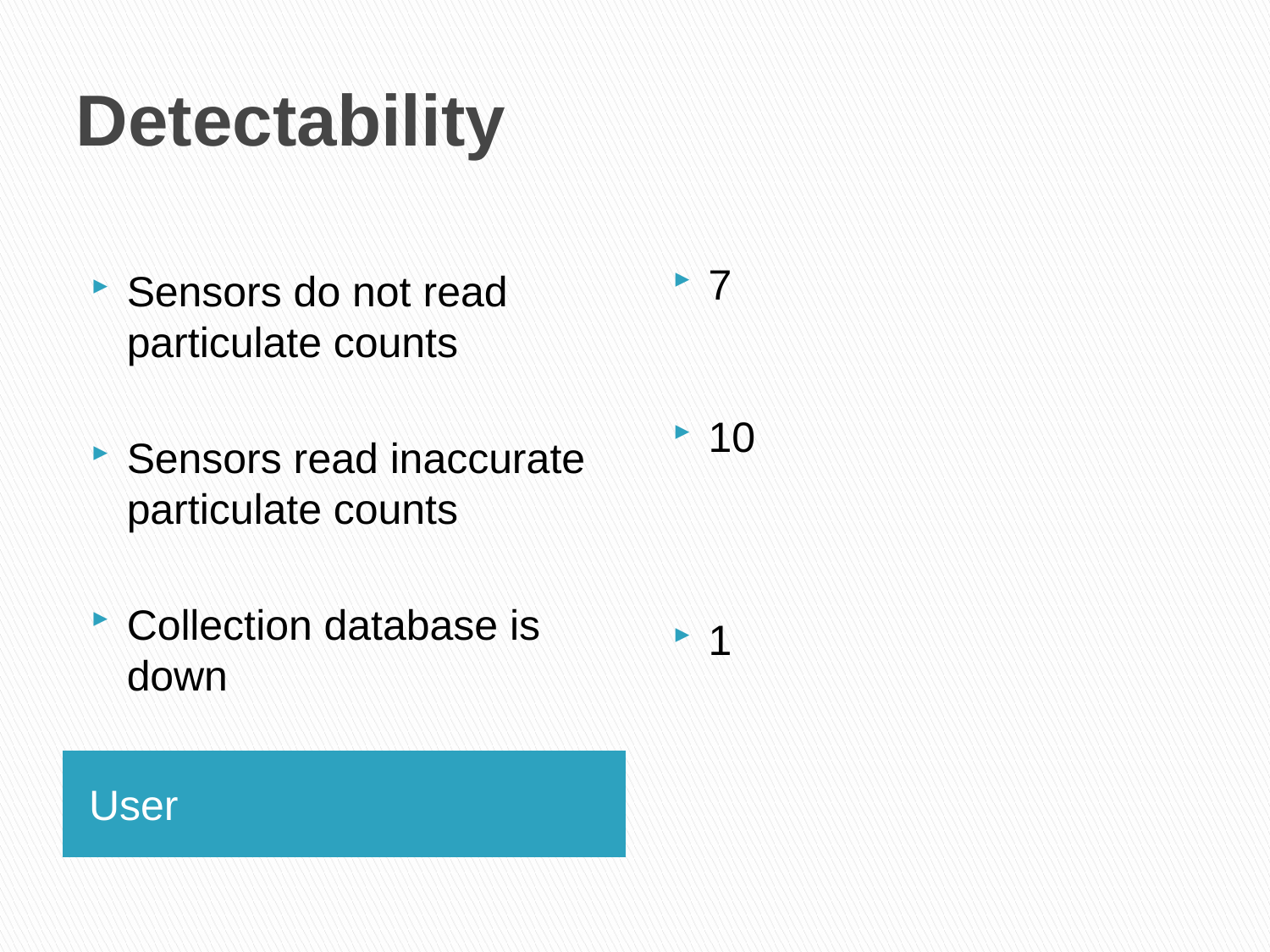

# Detectability

Sensors do not read particulate counts

Sensors read inaccurate particulate counts

Collection database is down

7

10

1
User